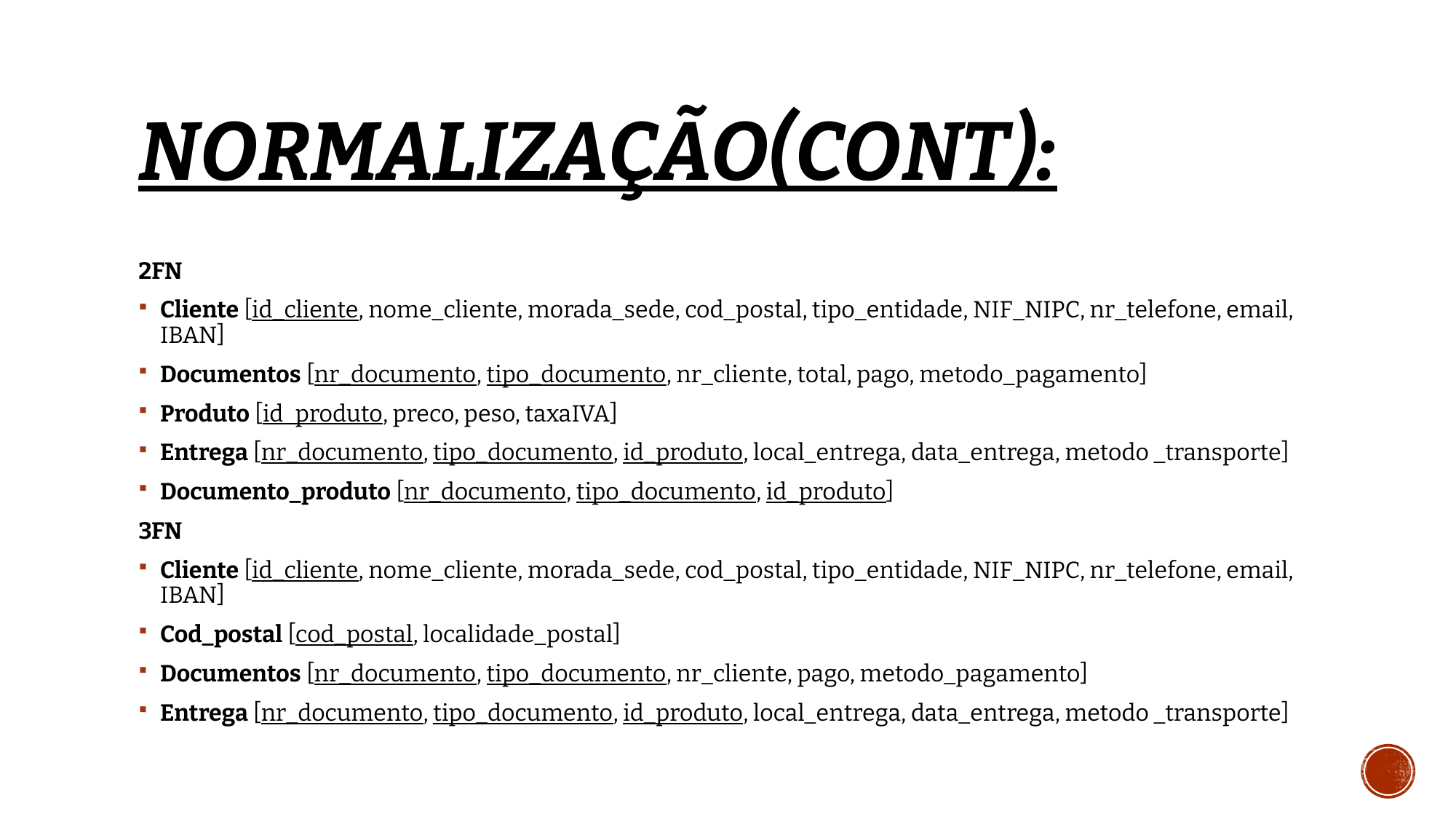

# normalização(cont):
2FN
Cliente [id_cliente, nome_cliente, morada_sede, cod_postal, tipo_entidade, NIF_NIPC, nr_telefone, email, IBAN]
Documentos [nr_documento, tipo_documento, nr_cliente, total, pago, metodo_pagamento]
Produto [id_produto, preco, peso, taxaIVA]
Entrega [nr_documento, tipo_documento, id_produto, local_entrega, data_entrega, metodo _transporte]
Documento_produto [nr_documento, tipo_documento, id_produto]
3FN
Cliente [id_cliente, nome_cliente, morada_sede, cod_postal, tipo_entidade, NIF_NIPC, nr_telefone, email, IBAN]
Cod_postal [cod_postal, localidade_postal]
Documentos [nr_documento, tipo_documento, nr_cliente, pago, metodo_pagamento]
Entrega [nr_documento, tipo_documento, id_produto, local_entrega, data_entrega, metodo _transporte]